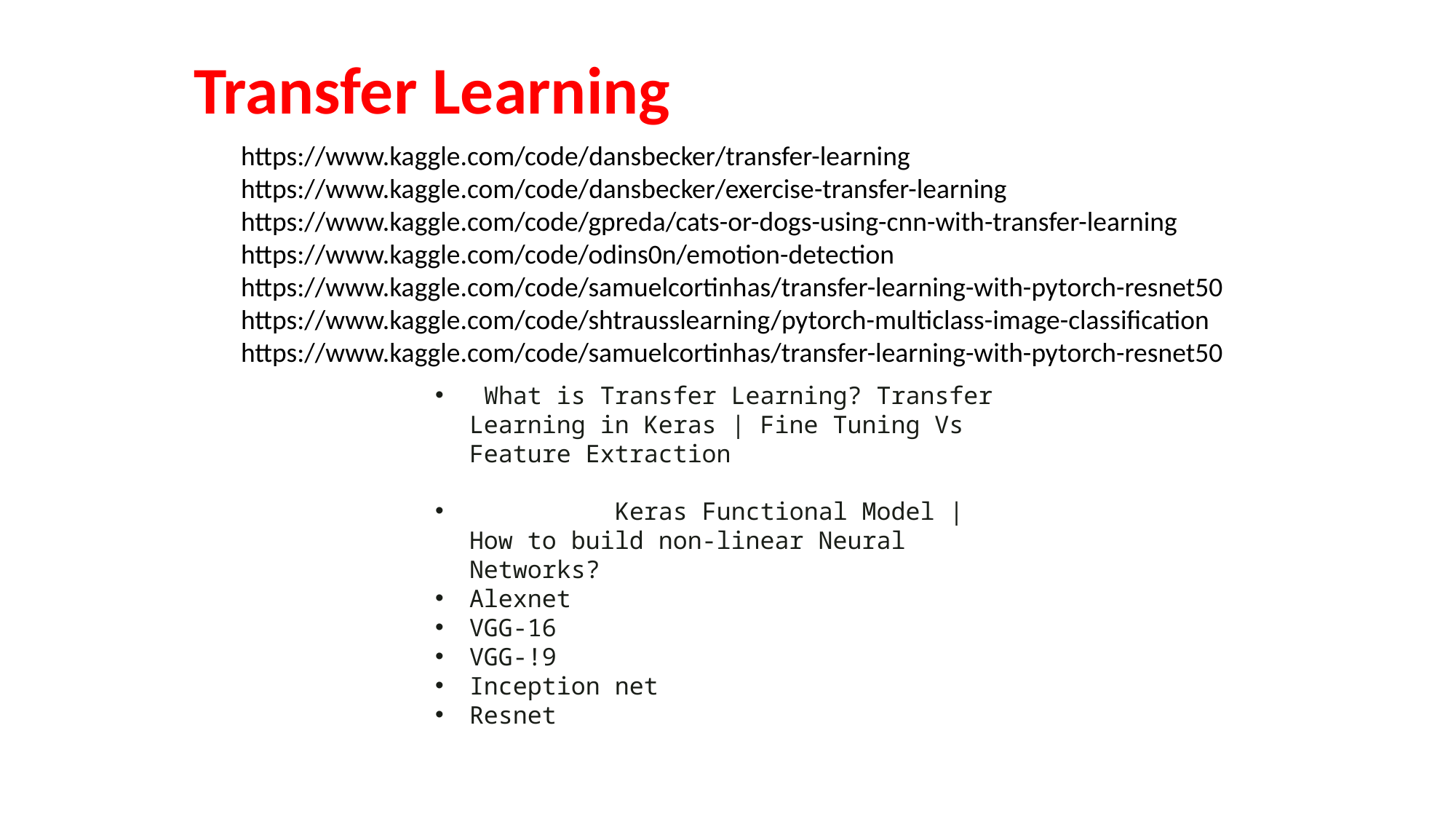

Transfer Learning
https://www.kaggle.com/code/dansbecker/transfer-learning
https://www.kaggle.com/code/dansbecker/exercise-transfer-learning
https://www.kaggle.com/code/gpreda/cats-or-dogs-using-cnn-with-transfer-learning
https://www.kaggle.com/code/odins0n/emotion-detection
https://www.kaggle.com/code/samuelcortinhas/transfer-learning-with-pytorch-resnet50
https://www.kaggle.com/code/shtrausslearning/pytorch-multiclass-image-classification
https://www.kaggle.com/code/samuelcortinhas/transfer-learning-with-pytorch-resnet50
 What is Transfer Learning? Transfer Learning in Keras | Fine Tuning Vs Feature Extraction

          Keras Functional Model | How to build non-linear Neural Networks?
Alexnet
VGG-16
VGG-!9
Inception net
Resnet